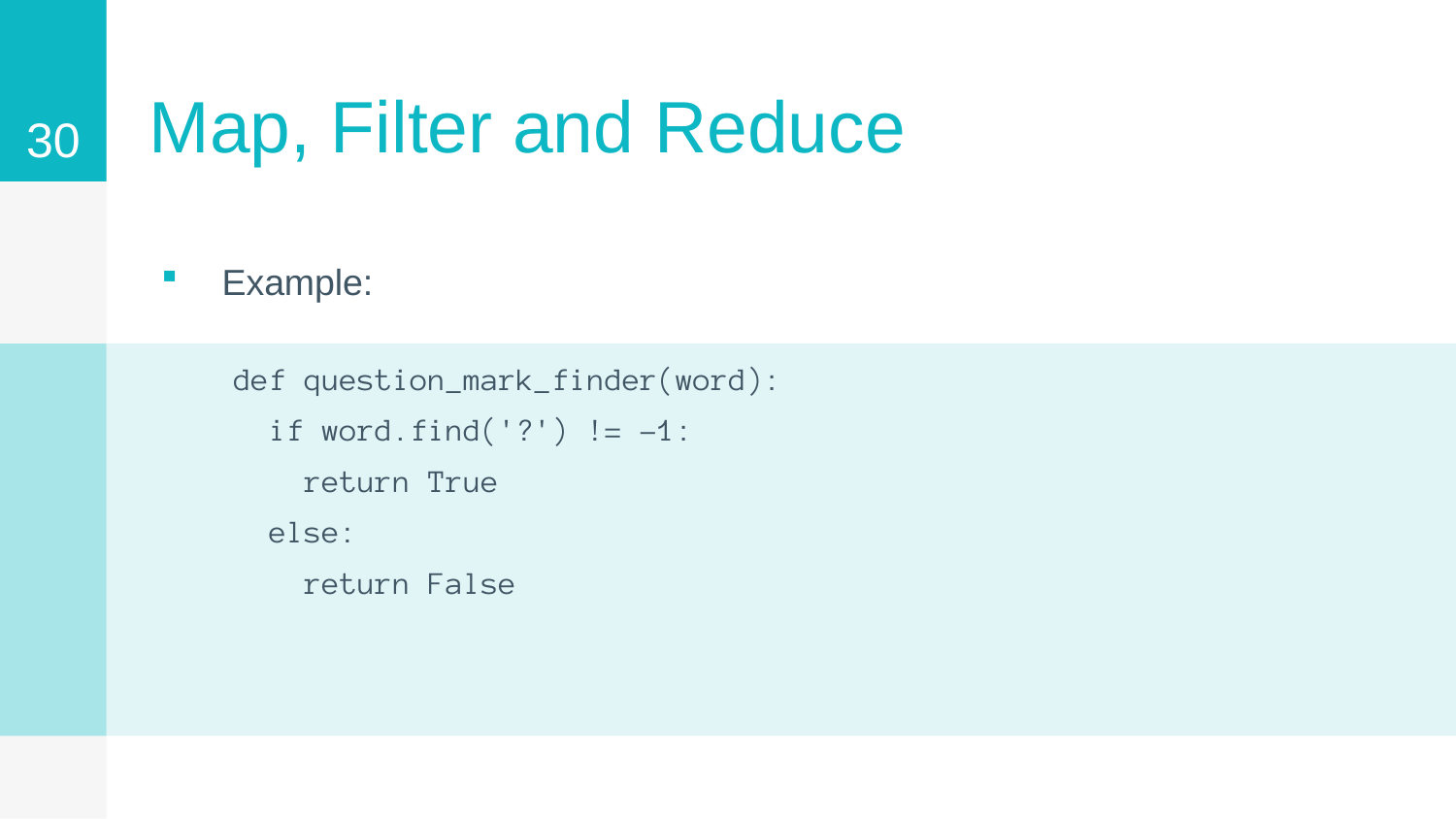

30
# Map, Filter and Reduce
Example:
def question_mark_finder(word):
  if word.find('?') != -1:
    return True
  else:
    return False